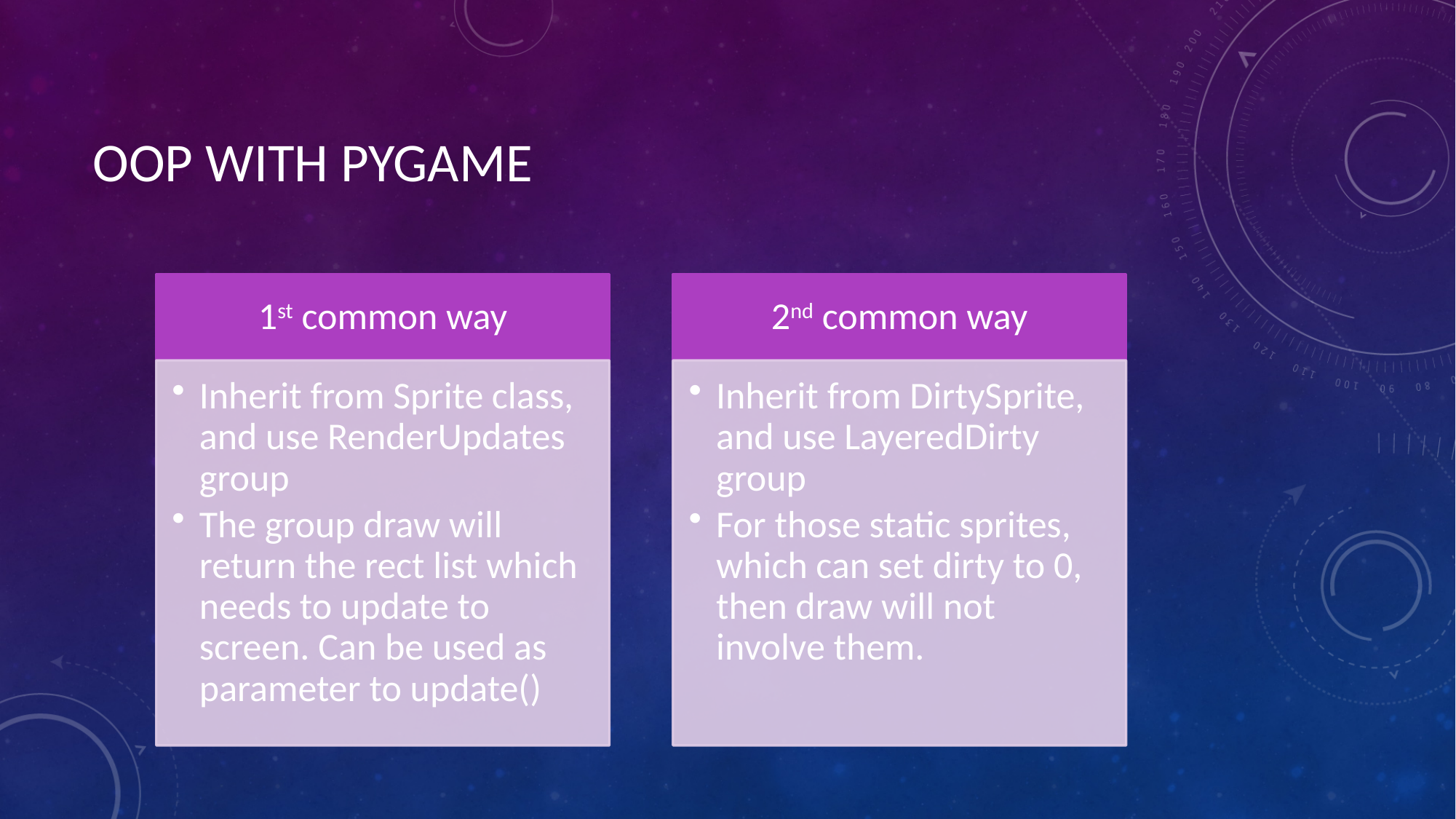

# OOP with pygame
1st common way
Inherit from Sprite class, and use RenderUpdates group
The group draw will return the rect list which needs to update to screen. Can be used as parameter to update()
2nd common way
Inherit from DirtySprite, and use LayeredDirty group
For those static sprites, which can set dirty to 0, then draw will not involve them.